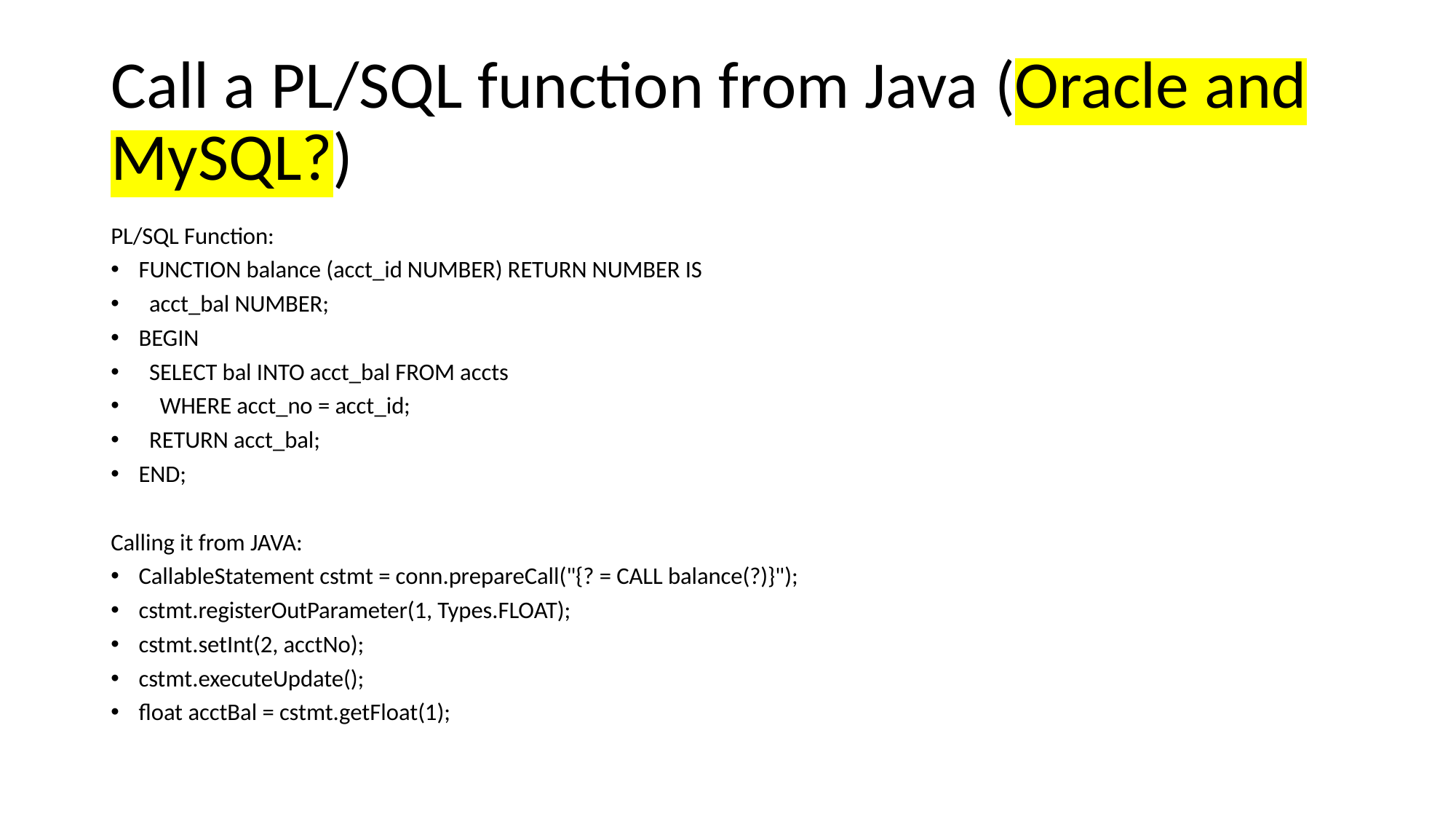

# Call a PL/SQL function from Java (Oracle and MySQL?)
PL/SQL Function:
FUNCTION balance (acct_id NUMBER) RETURN NUMBER IS
  acct_bal NUMBER;
BEGIN
  SELECT bal INTO acct_bal FROM accts
    WHERE acct_no = acct_id;
  RETURN acct_bal;
END;

Calling it from JAVA:
CallableStatement cstmt = conn.prepareCall("{? = CALL balance(?)}");
cstmt.registerOutParameter(1, Types.FLOAT);
cstmt.setInt(2, acctNo);
cstmt.executeUpdate();
float acctBal = cstmt.getFloat(1);